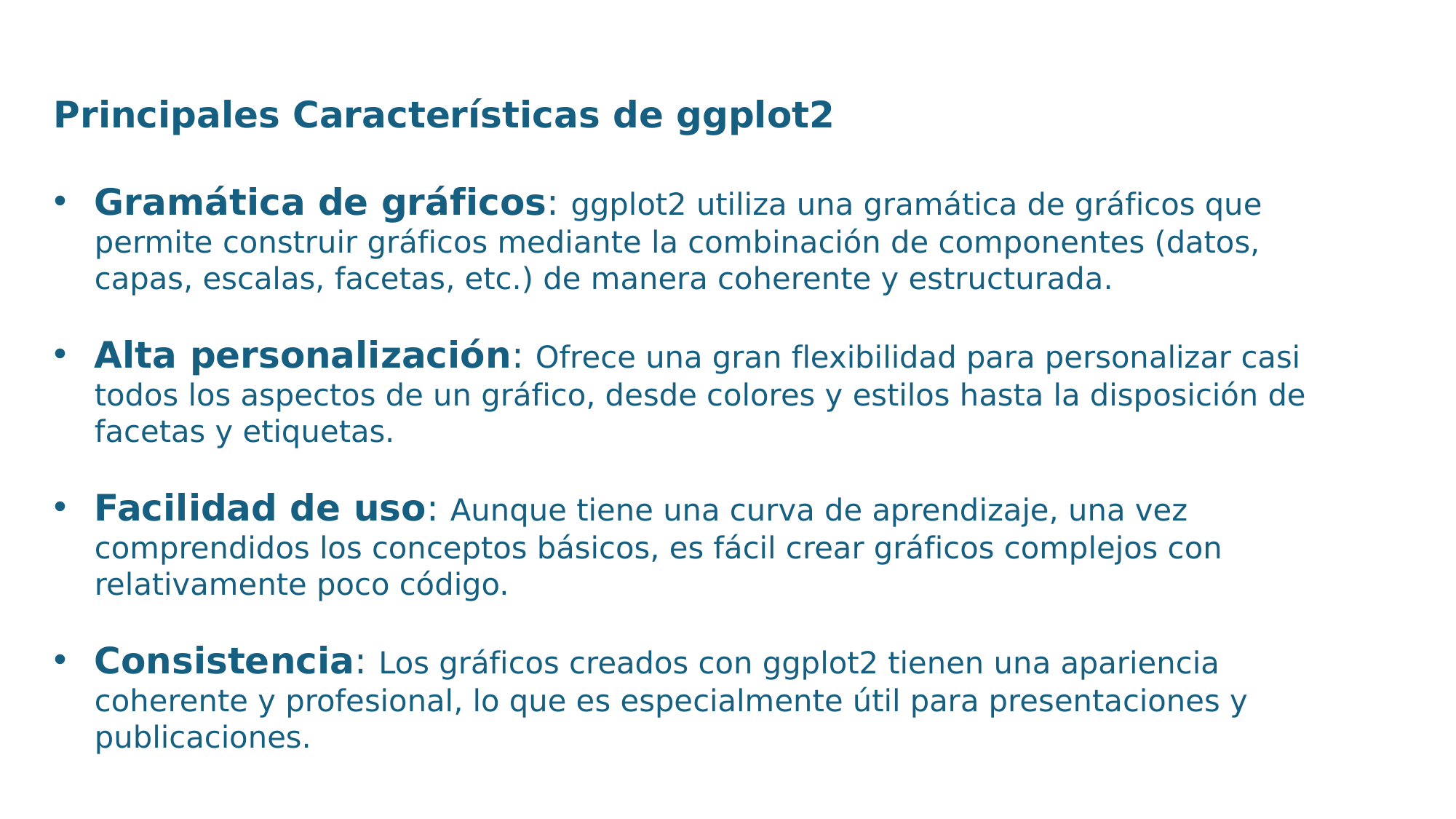

Principales Características de ggplot2

Gramática de gráficos: ggplot2 utiliza una gramática de gráficos que permite construir gráficos mediante la combinación de componentes (datos, capas, escalas, facetas, etc.) de manera coherente y estructurada.

Alta personalización: Ofrece una gran flexibilidad para personalizar casi todos los aspectos de un gráfico, desde colores y estilos hasta la disposición de facetas y etiquetas.

Facilidad de uso: Aunque tiene una curva de aprendizaje, una vez comprendidos los conceptos básicos, es fácil crear gráficos complejos con relativamente poco código.

Consistencia: Los gráficos creados con ggplot2 tienen una apariencia coherente y profesional, lo que es especialmente útil para presentaciones y publicaciones.